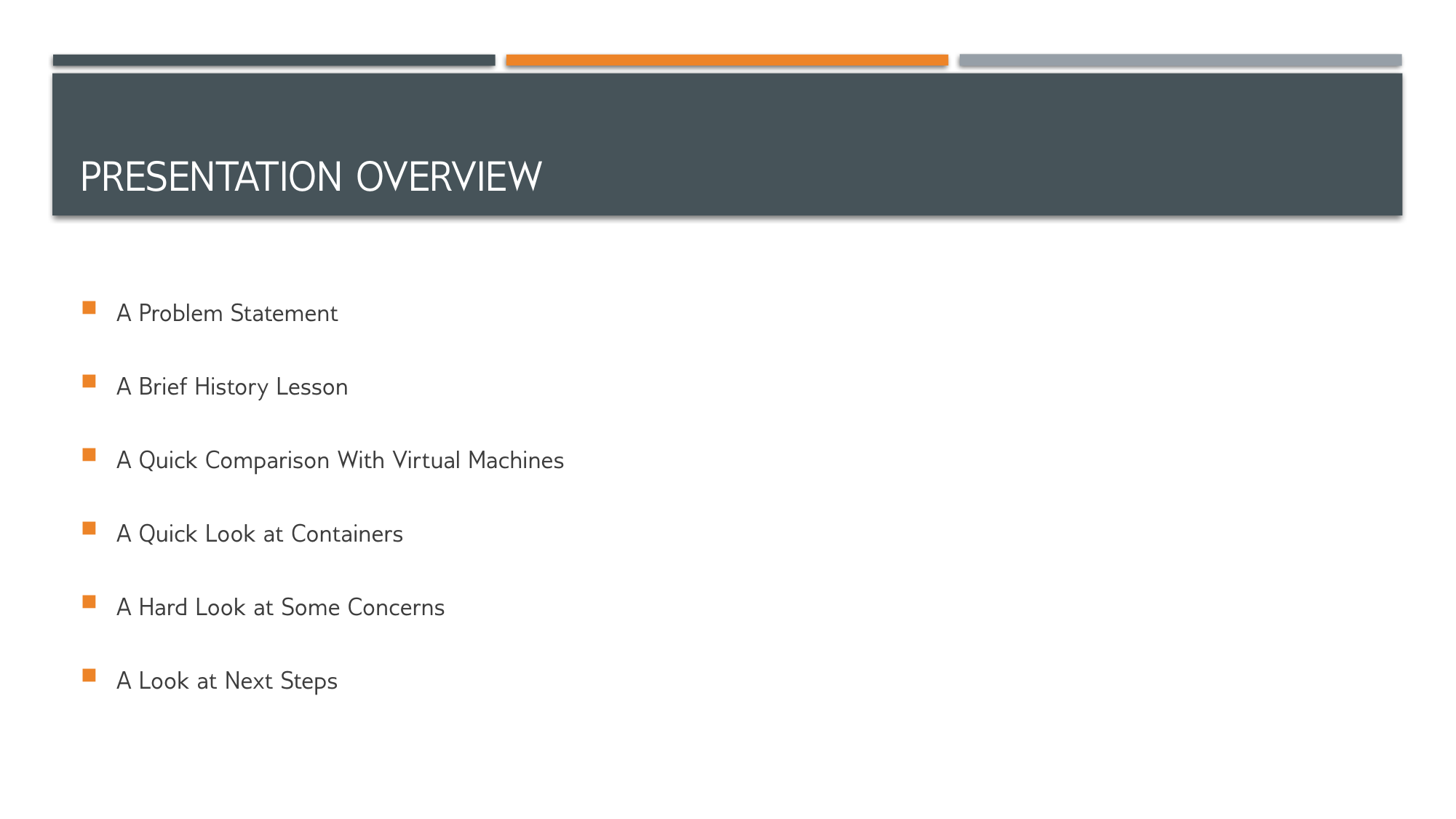

# Presentation Overview
A Problem Statement
A Brief History Lesson
A Quick Comparison With Virtual Machines
A Quick Look at Containers
A Hard Look at Some Concerns
A Look at Next Steps